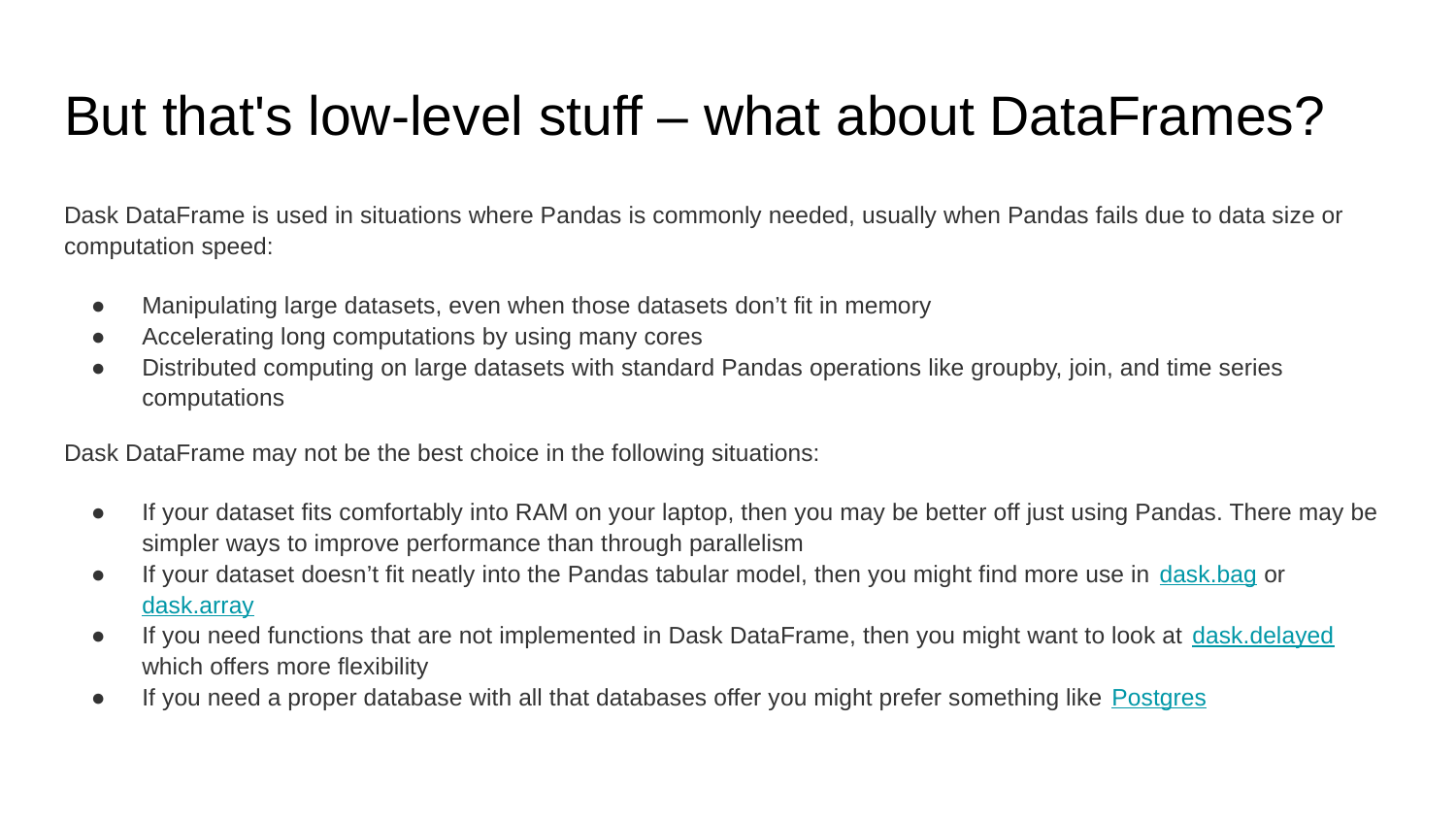

# But that's low-level stuff – what about DataFrames?
Dask DataFrame is used in situations where Pandas is commonly needed, usually when Pandas fails due to data size or computation speed:
Manipulating large datasets, even when those datasets don’t fit in memory
Accelerating long computations by using many cores
Distributed computing on large datasets with standard Pandas operations like groupby, join, and time series computations
Dask DataFrame may not be the best choice in the following situations:
If your dataset fits comfortably into RAM on your laptop, then you may be better off just using Pandas. There may be simpler ways to improve performance than through parallelism
If your dataset doesn’t fit neatly into the Pandas tabular model, then you might find more use in dask.bag or dask.array
If you need functions that are not implemented in Dask DataFrame, then you might want to look at dask.delayed which offers more flexibility
If you need a proper database with all that databases offer you might prefer something like Postgres